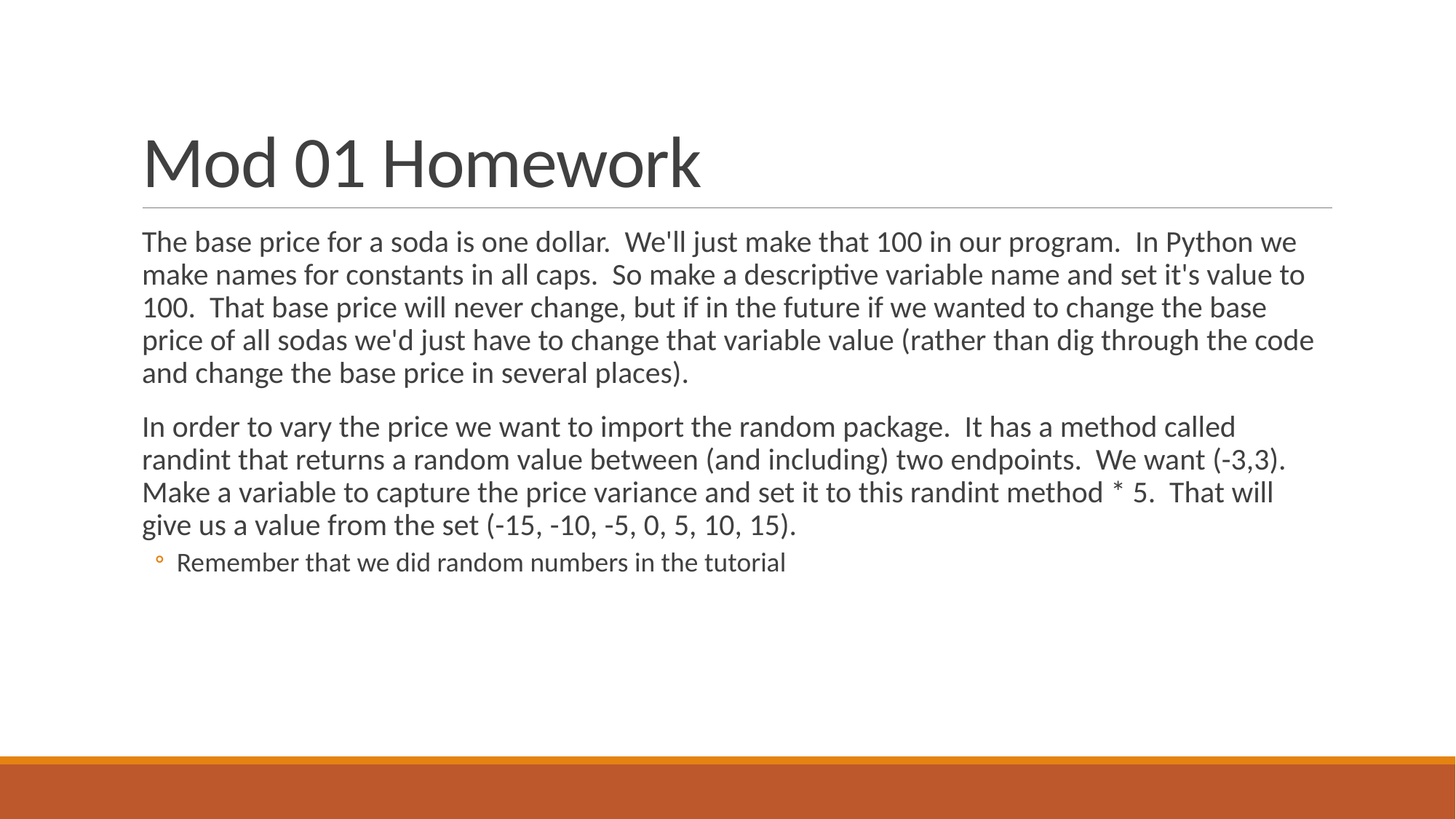

# Mod 01 Homework
The base price for a soda is one dollar.  We'll just make that 100 in our program.  In Python we make names for constants in all caps.  So make a descriptive variable name and set it's value to 100.  That base price will never change, but if in the future if we wanted to change the base price of all sodas we'd just have to change that variable value (rather than dig through the code and change the base price in several places).
In order to vary the price we want to import the random package.  It has a method called randint that returns a random value between (and including) two endpoints.  We want (-3,3).  Make a variable to capture the price variance and set it to this randint method * 5.  That will give us a value from the set (-15, -10, -5, 0, 5, 10, 15).
Remember that we did random numbers in the tutorial